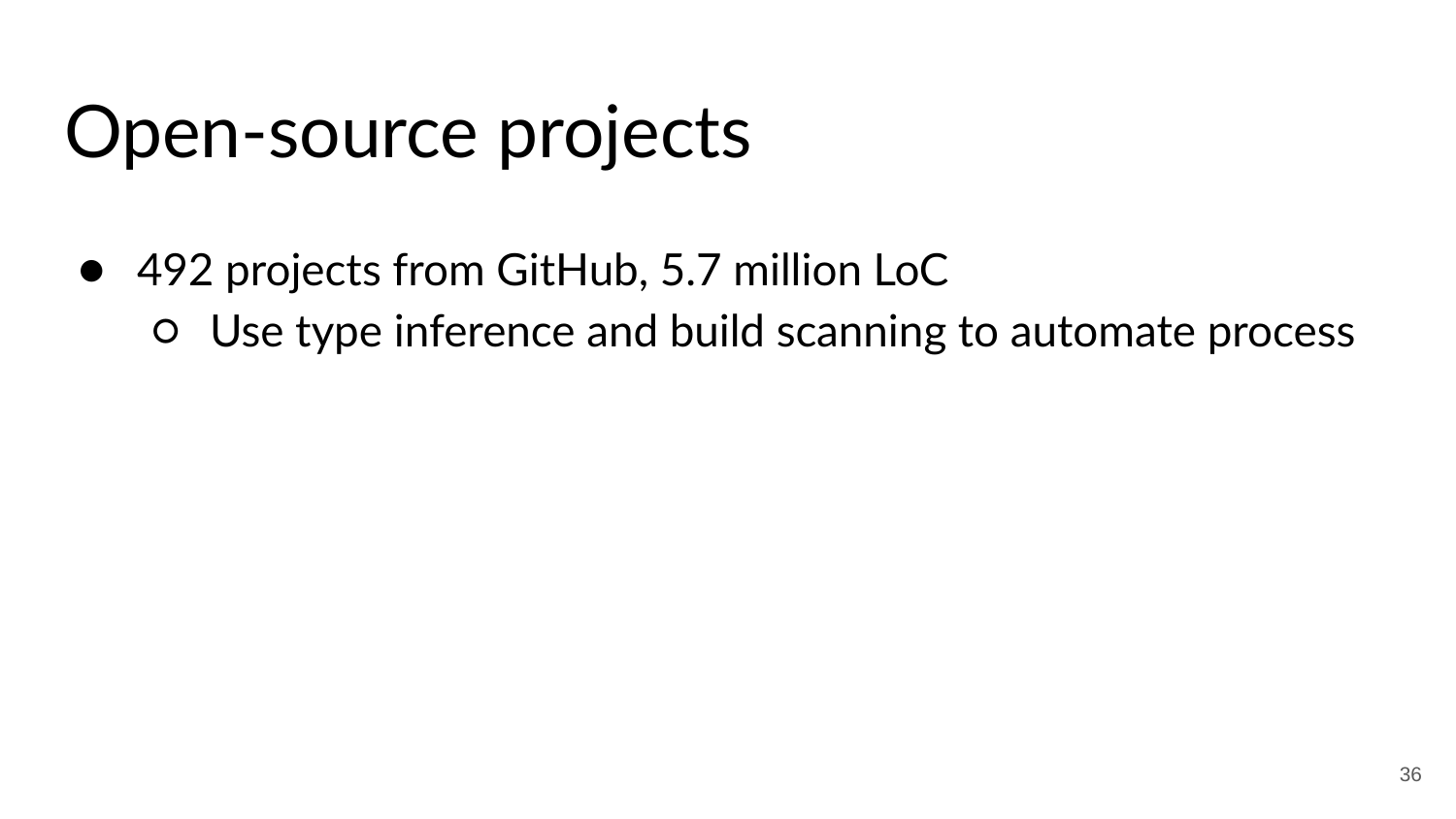

# Open-source projects

492 projects from GitHub, 5.7 million LoC
Use type inference and build scanning to automate process

36